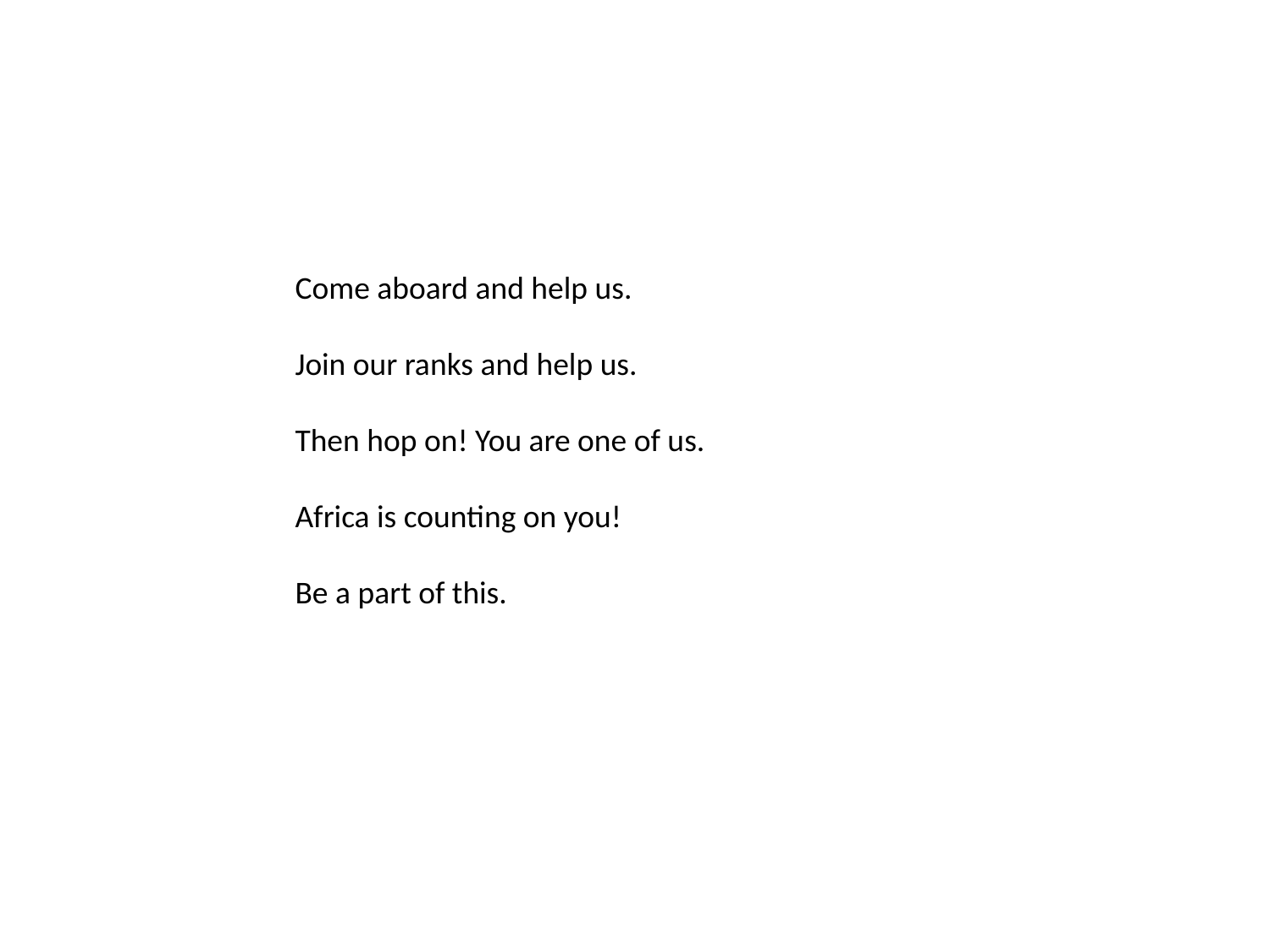

Come aboard and help us.

Join our ranks and help us.

Then hop on! You are one of us.

Africa is counting on you!

Be a part of this.